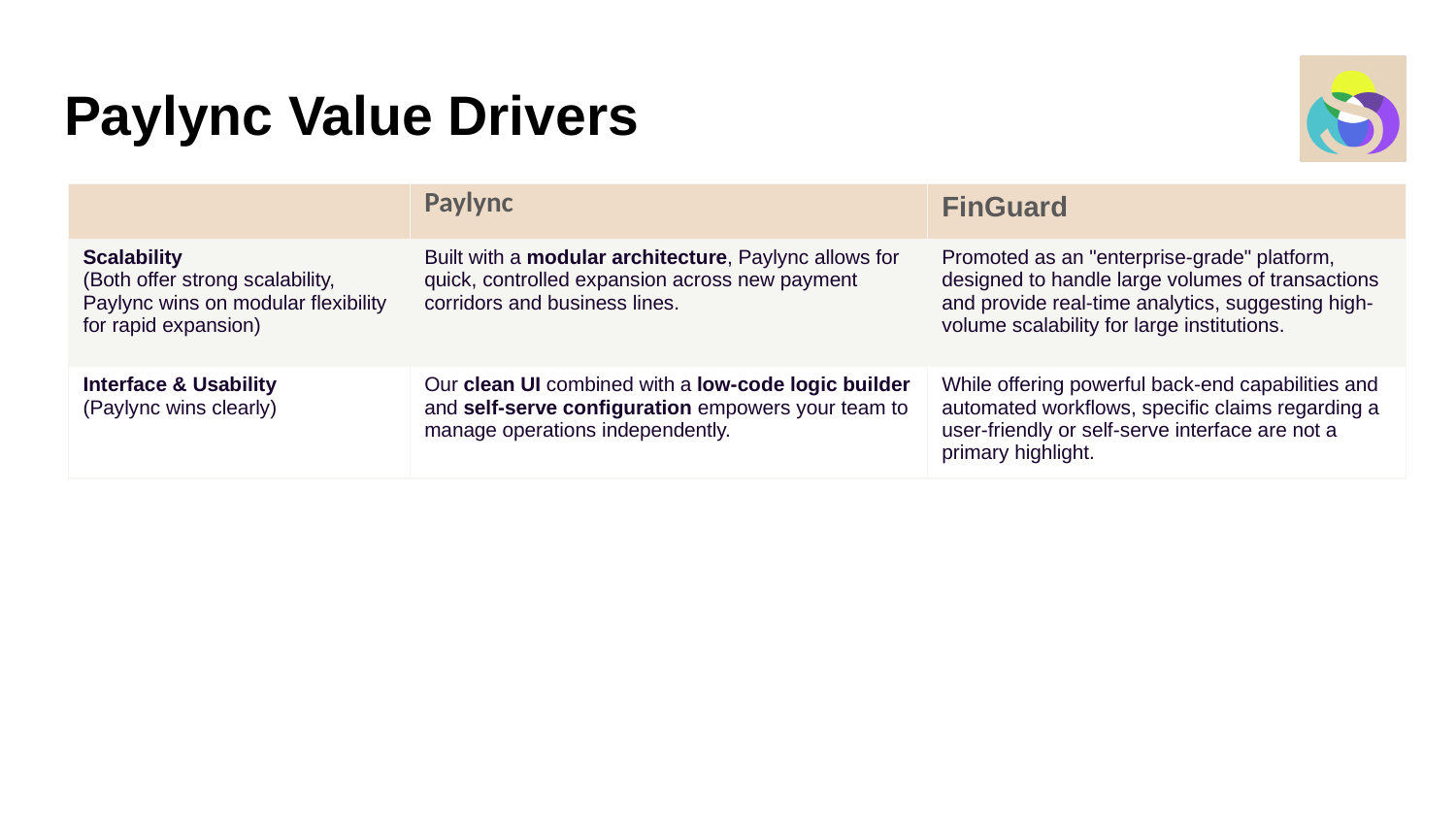

# Paylync Value Drivers
|  | Paylync | FinGuard |
| --- | --- | --- |
| Scalability (Both offer strong scalability, Paylync wins on modular flexibility for rapid expansion) | Built with a modular architecture, Paylync allows for quick, controlled expansion across new payment corridors and business lines. | Promoted as an "enterprise-grade" platform, designed to handle large volumes of transactions and provide real-time analytics, suggesting high-volume scalability for large institutions. |
| Interface & Usability (Paylync wins clearly) | Our clean UI combined with a low-code logic builder and self-serve configuration empowers your team to manage operations independently. | While offering powerful back-end capabilities and automated workflows, specific claims regarding a user-friendly or self-serve interface are not a primary highlight. |